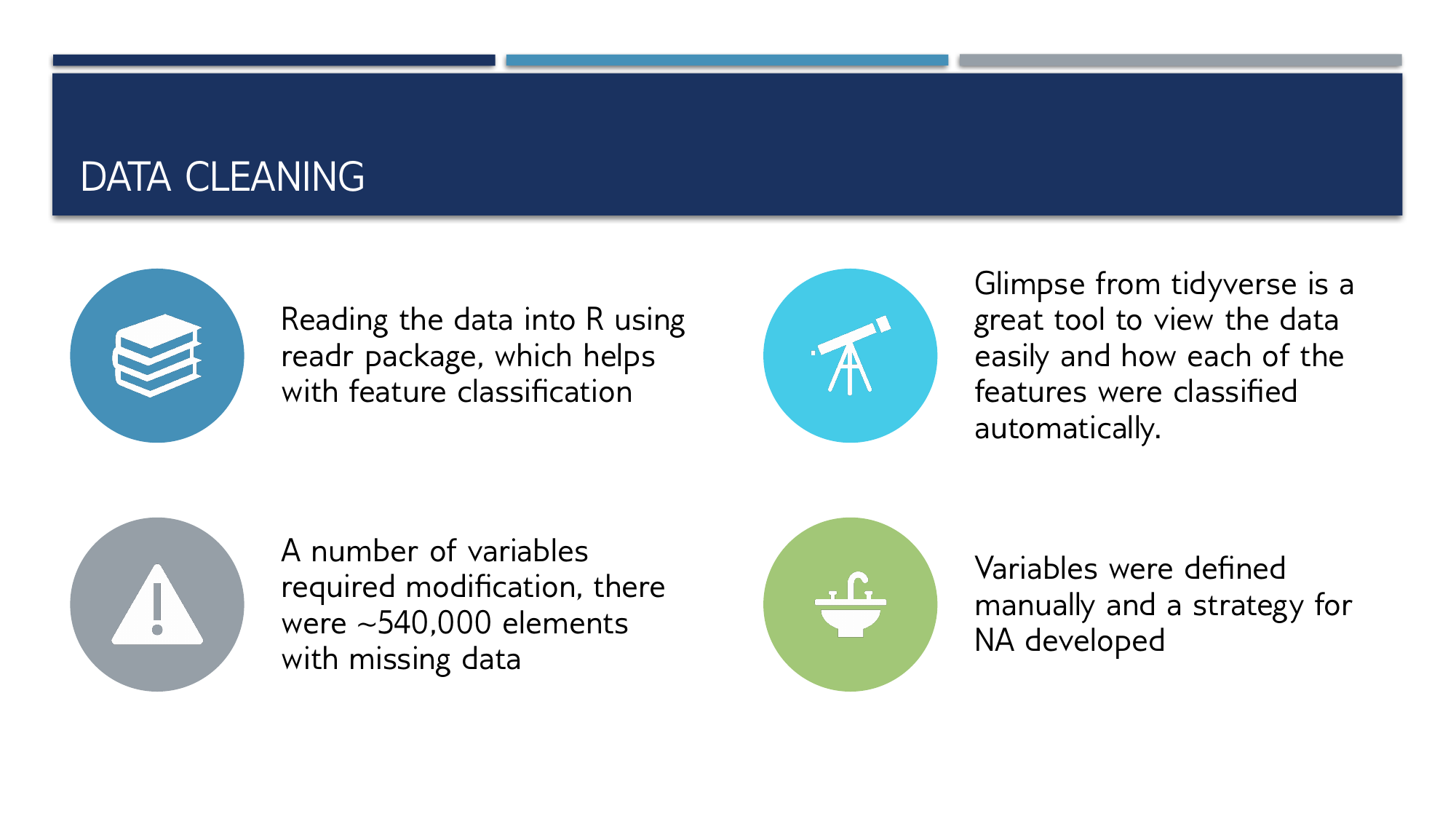

# Data Cleaning
Reading the data into R using readr package, which helps with feature classification
Glimpse from tidyverse is a great tool to view the data easily and how each of the features were classified automatically.
A number of variables required modification, there were ~540,000 elements with missing data
Variables were defined manually and a strategy for NA developed